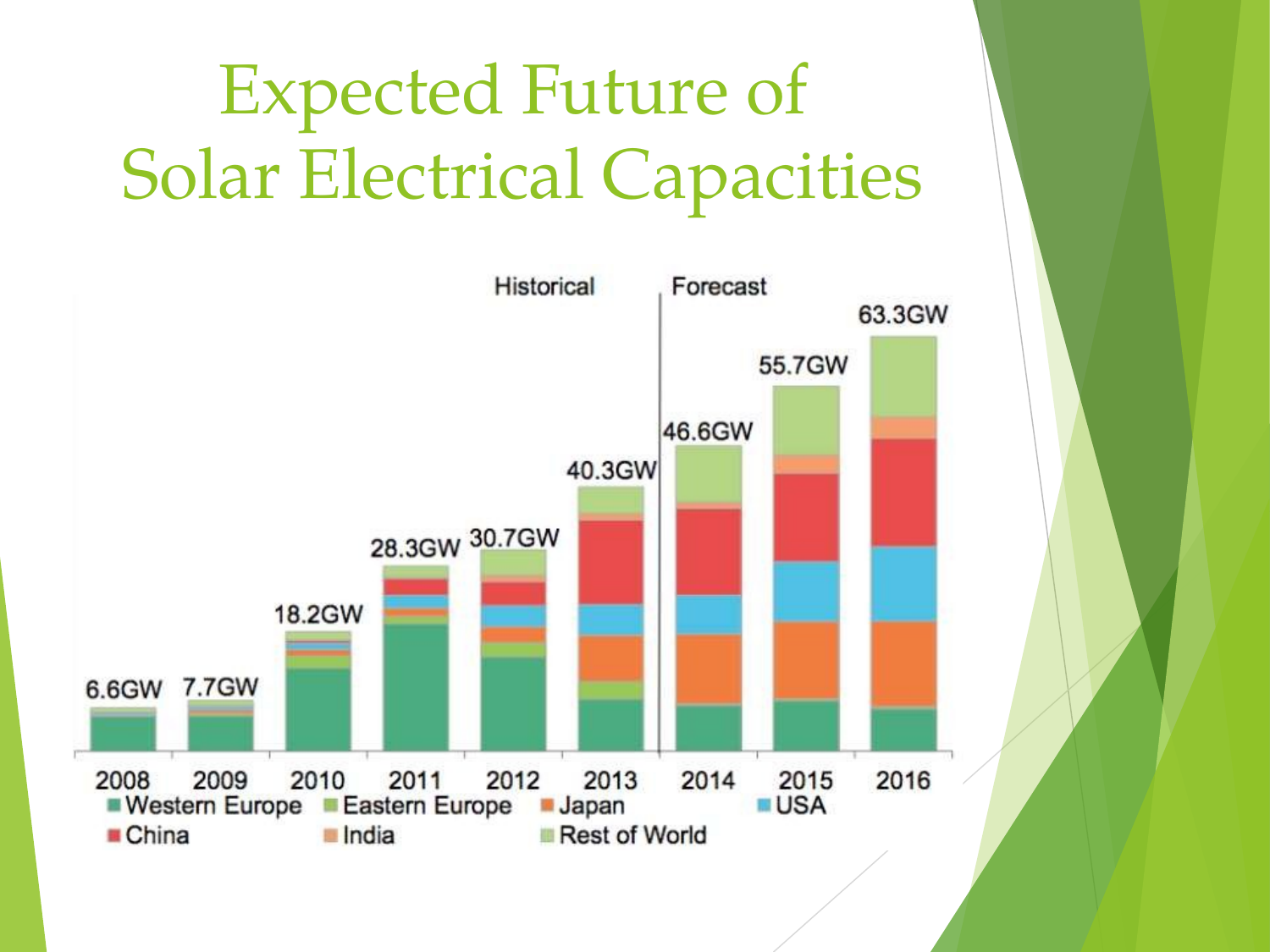

# Expected Future of  Solar Electrical Capacities